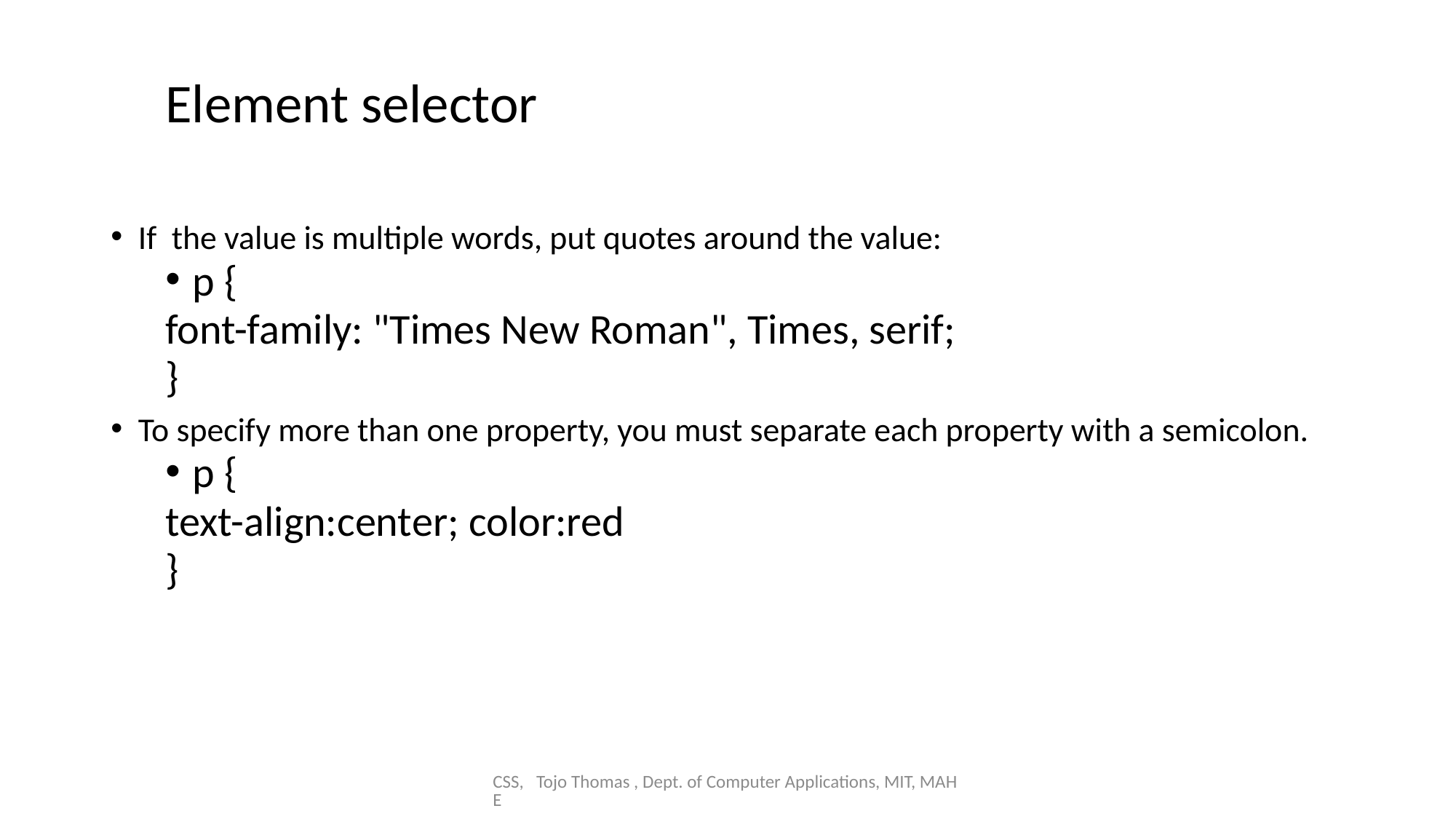

# Element selector
If  the value is multiple words, put quotes around the value:
p {
font-family: "Times New Roman", Times, serif;
}
To specify more than one property, you must separate each property with a semicolon.
p {
text-align:center; color:red
}

CSS,   Tojo Thomas , Dept. of Computer Applications, MIT, MAHE